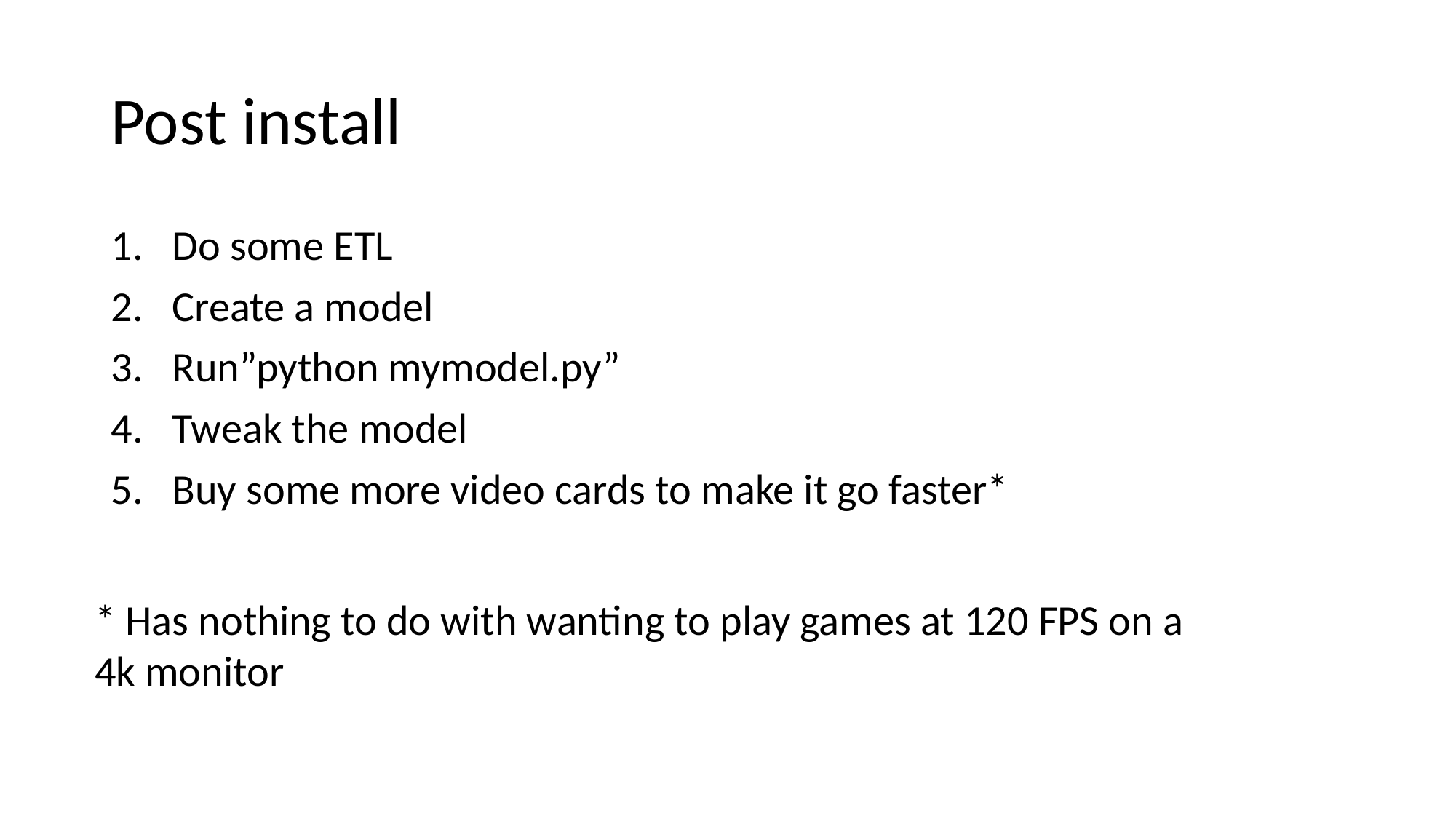

# Post install
Do some ETL
Create a model
Run”python mymodel.py”
Tweak the model
Buy some more video cards to make it go faster*

* Has nothing to do with wanting to play games at 120 FPS on a 4k monitor